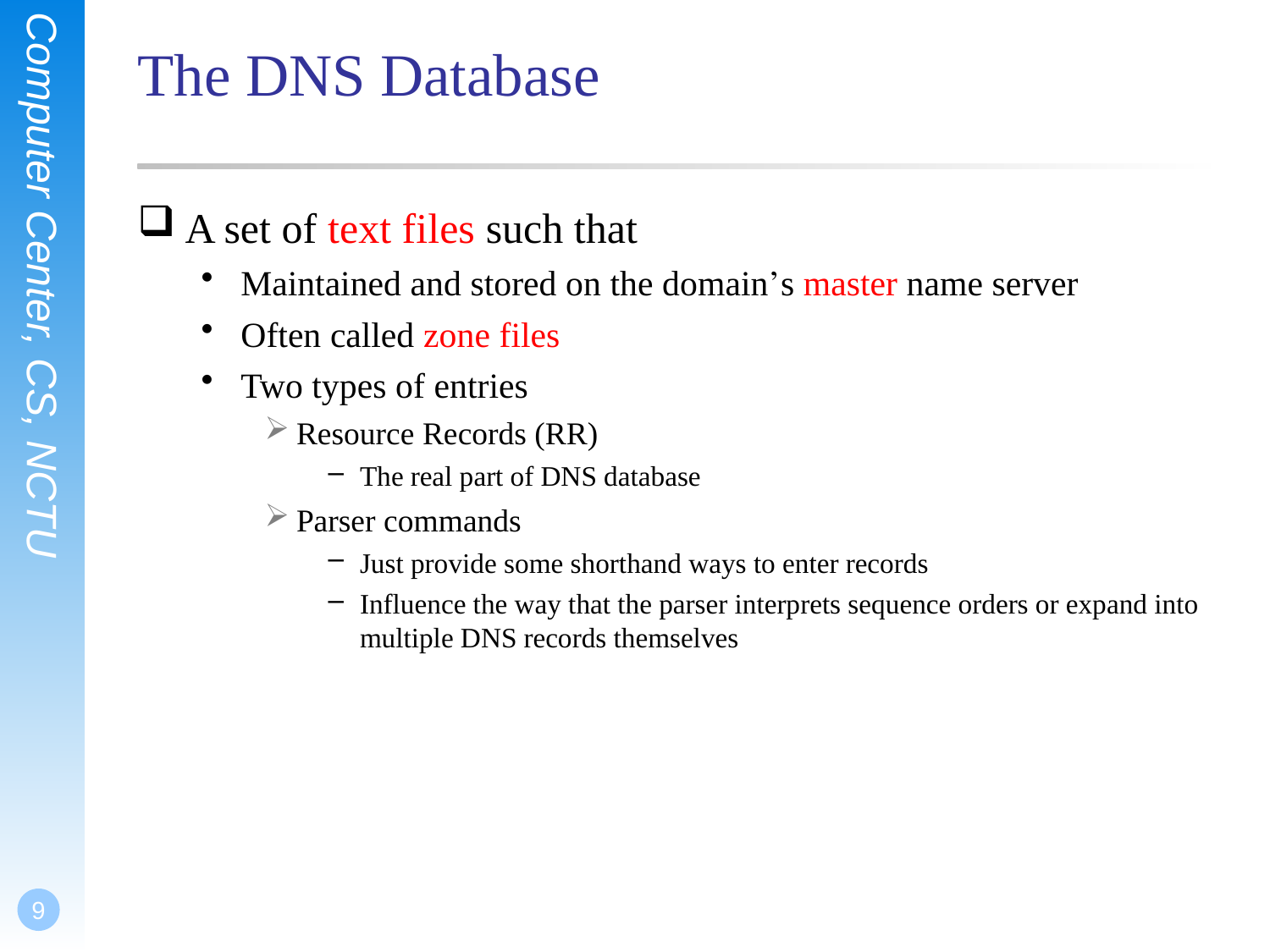

# The DNS Database
A set of text files such that
Maintained and stored on the domain’s master name server
Often called zone files
Two types of entries
Resource Records (RR)
The real part of DNS database
Parser commands
Just provide some shorthand ways to enter records
Influence the way that the parser interprets sequence orders or expand into multiple DNS records themselves